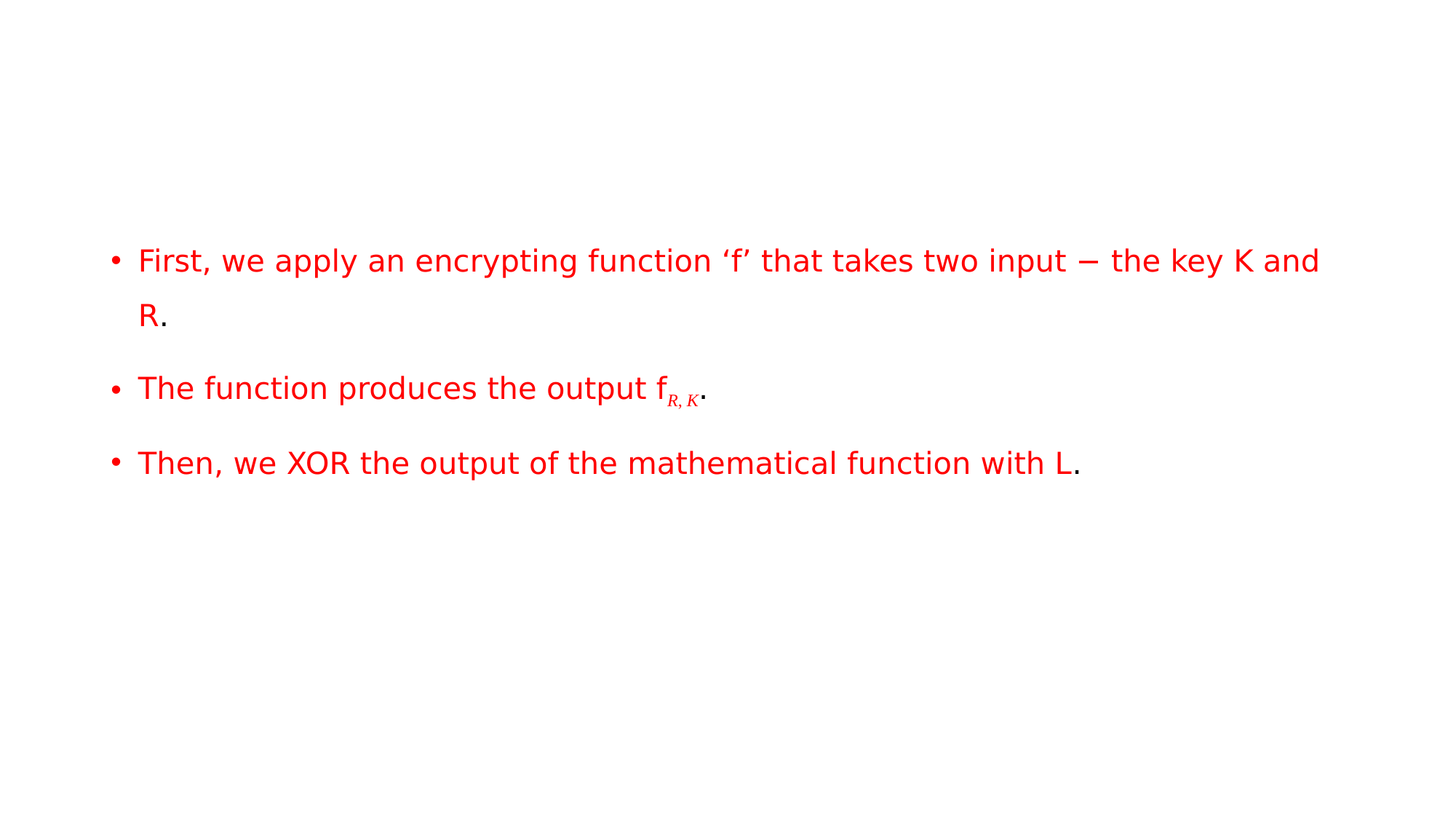

#
First, we apply an encrypting function ‘f’ that takes two input − the key K and R.
The function produces the output fR, K.
Then, we XOR the output of the mathematical function with L.